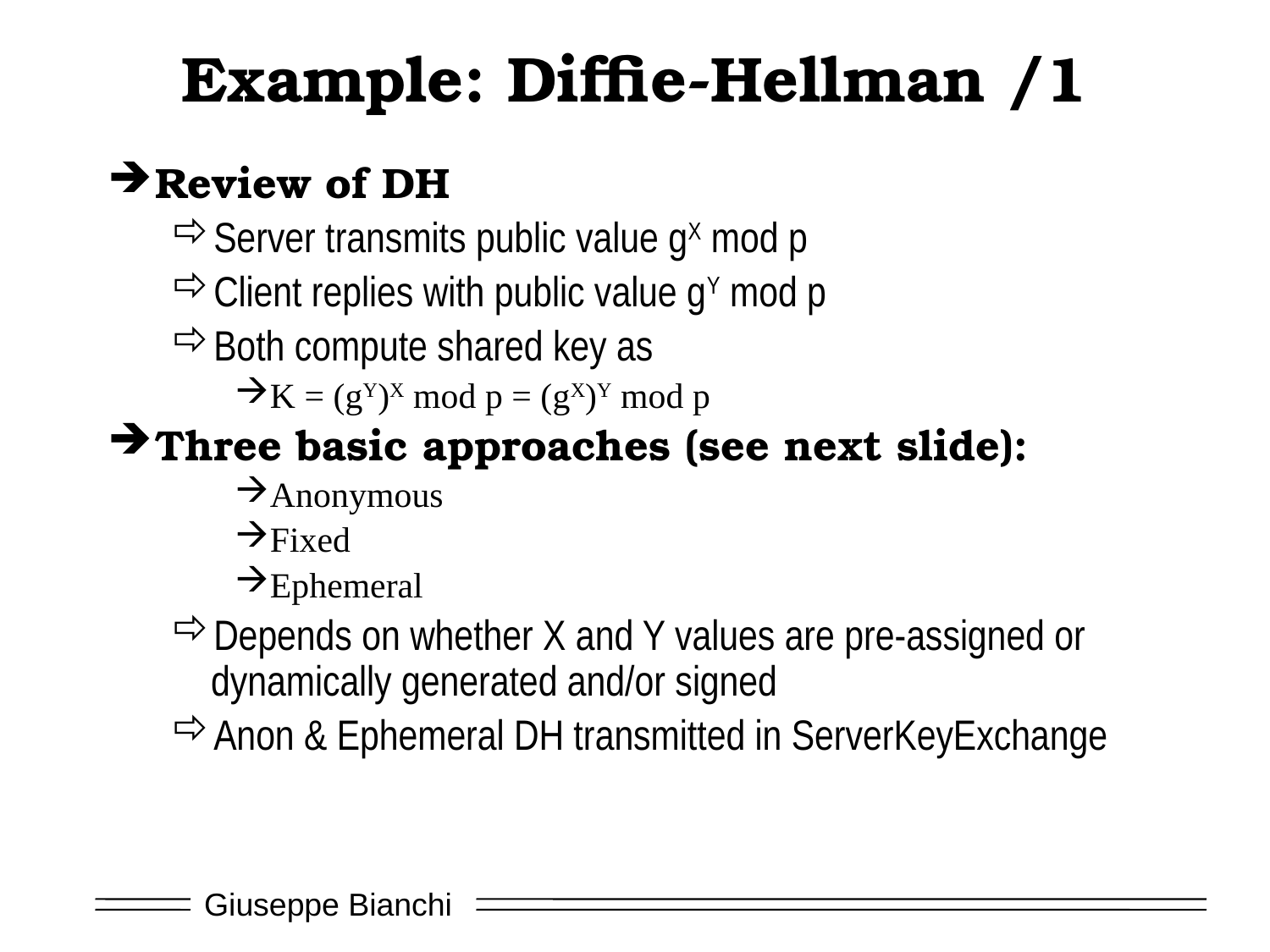

# Example: Diffie-Hellman /1
Review of DH
Server transmits public value gX mod p
Client replies with public value gY mod p
Both compute shared key as
K = (gY)X mod p = (gX)Y mod p
Three basic approaches (see next slide):
Anonymous
Fixed
Ephemeral
Depends on whether X and Y values are pre-assigned or dynamically generated and/or signed
Anon & Ephemeral DH transmitted in ServerKeyExchange